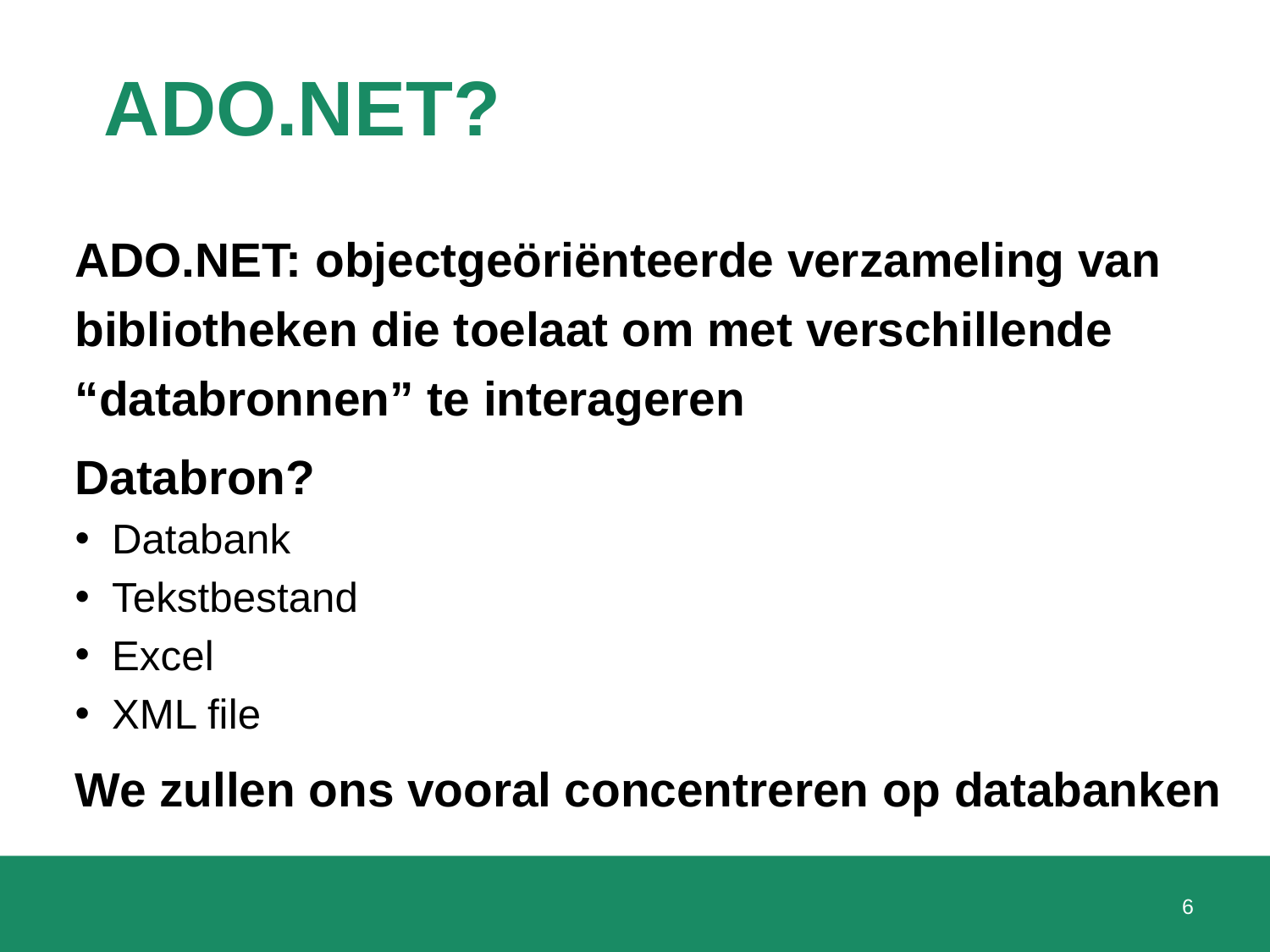

# ADO.NET?
ADO.NET: objectgeöriënteerde verzameling van bibliotheken die toelaat om met verschillende “databronnen” te interageren
Databron?
Databank
Tekstbestand
Excel
XML file
We zullen ons vooral concentreren op databanken
6